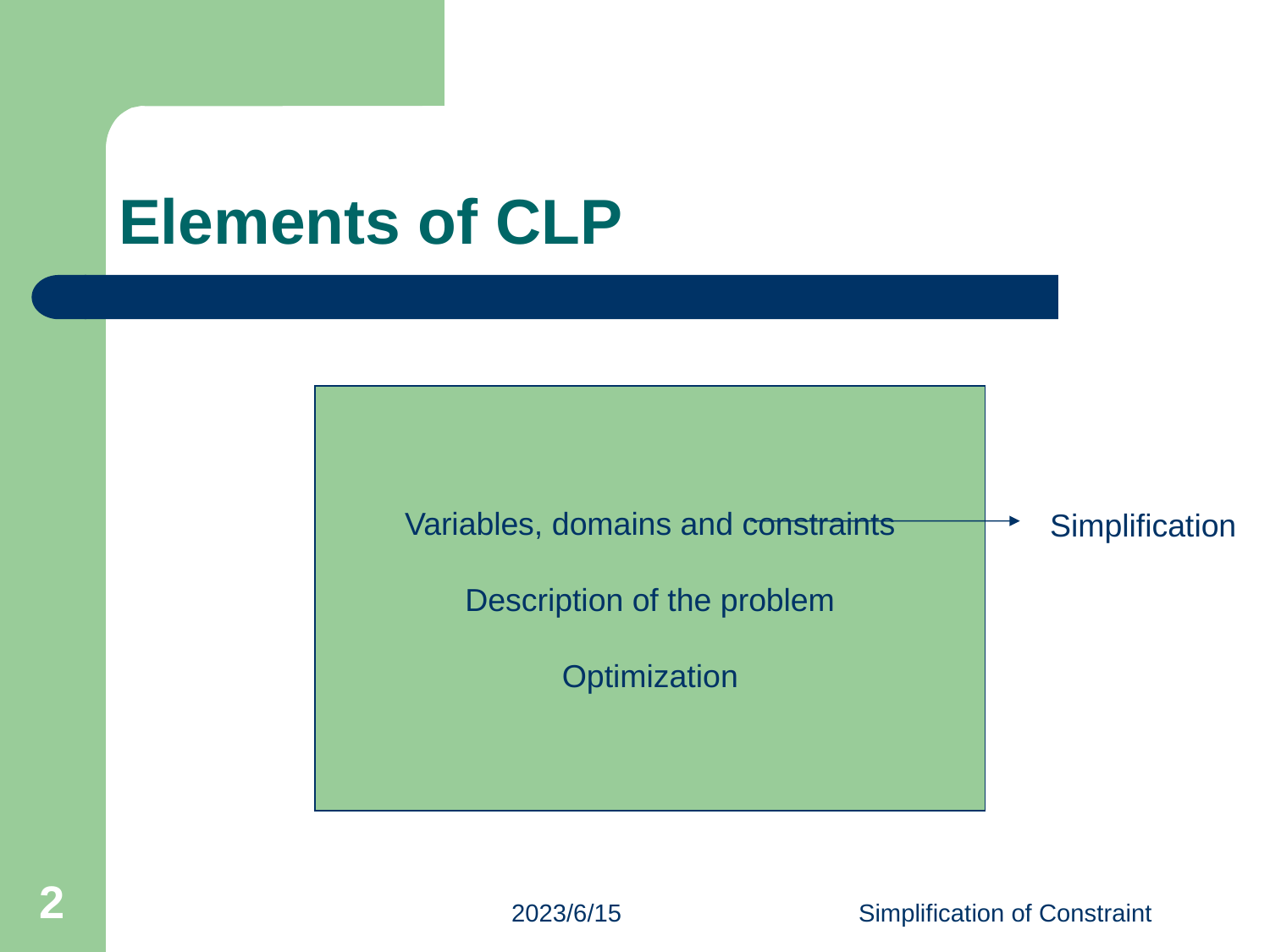

# Elements of CLP
Variables, domains and constraints

Description of the problem

Optimization
Simplification

2
2023/6/15
Simplification of Constraint